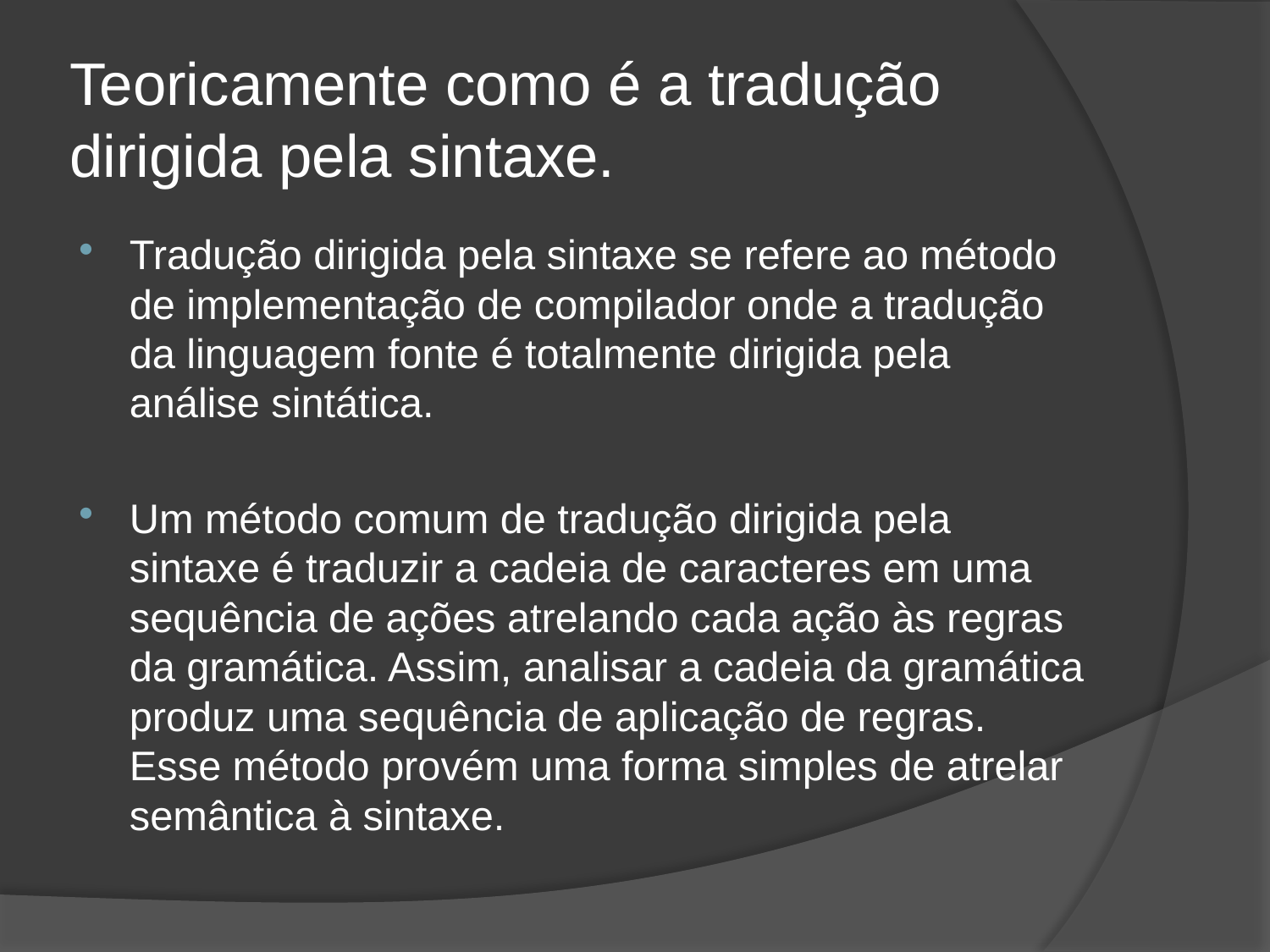

# Teoricamente como é a tradução dirigida pela sintaxe.
Tradução dirigida pela sintaxe se refere ao método de implementação de compilador onde a tradução da linguagem fonte é totalmente dirigida pela análise sintática.

Um método comum de tradução dirigida pela sintaxe é traduzir a cadeia de caracteres em uma sequência de ações atrelando cada ação às regras da gramática. Assim, analisar a cadeia da gramática produz uma sequência de aplicação de regras. Esse método provém uma forma simples de atrelar semântica à sintaxe.